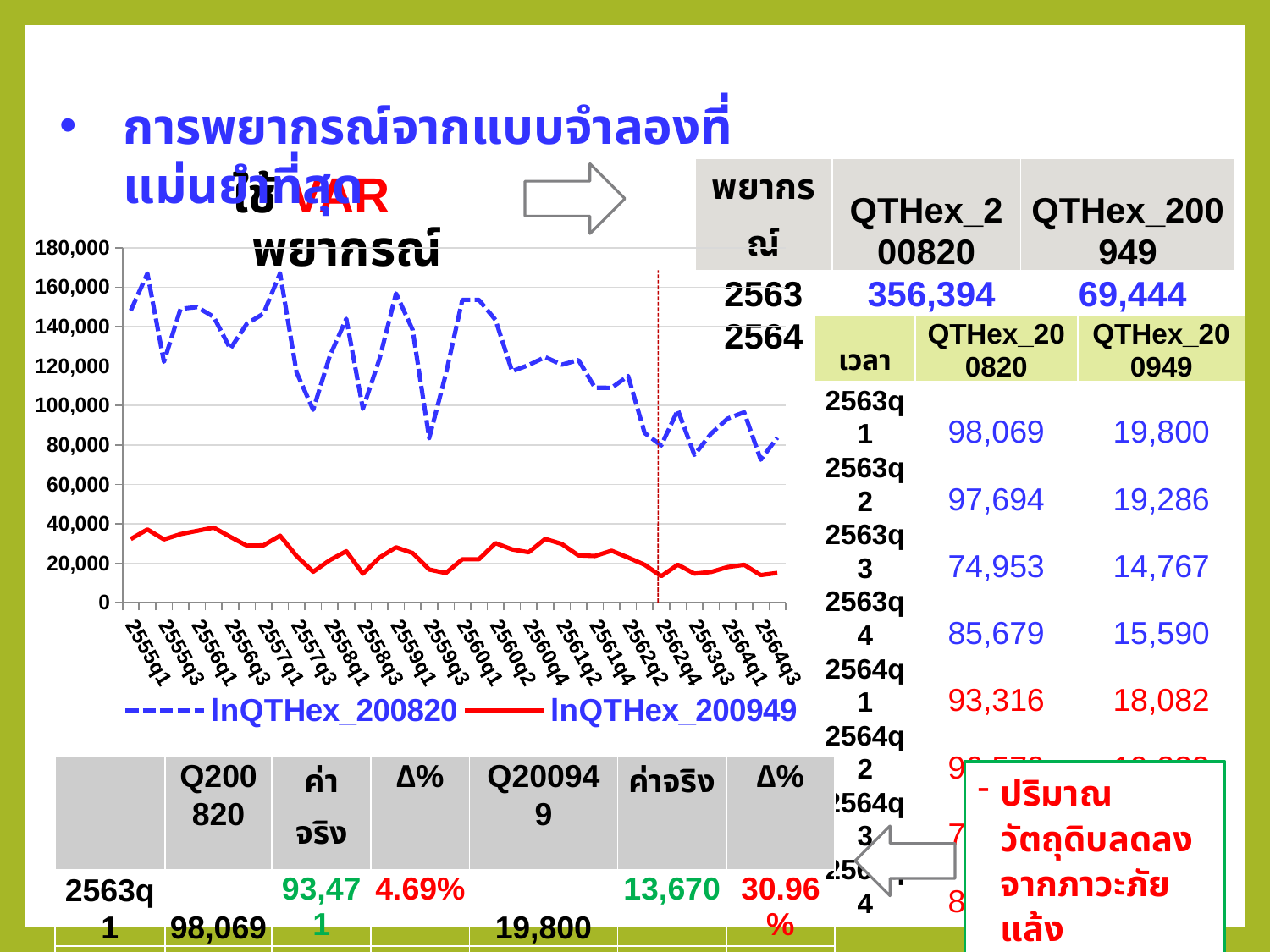

การพยากรณ์จากแบบจำลองที่แม่นยำที่สุด
| พยากรณ์ | QTHex\_200820 | QTHex\_200949 |
| --- | --- | --- |
| 2563 | 356,394 | 69,444 |
| 2564 | 346,055 | 66,454 |
ใช้ VAR พยากรณ์

### Chart

| Category | lnQTHex_200820 | lnQTHex_200949 |
|---|---|---|
| 2555q1 | 148114.0 | 32288.0 |
| 2555q2 | 166892.0 | 37159.0 |
| 2555q3 | 122138.0 | 32103.0 |
| 2555q4 | 148970.0 | 34775.0 |
| 2556q1 | 149897.0 | 36442.0 |
| 2556q2 | 144893.0 | 38090.0 |
| 2556q3 | 128723.0 | 33399.0 |
| 2556q4 | 141462.0 | 28922.0 |
| 2557q1 | 146553.0 | 29080.0 |
| 2557q2 | 166985.0 | 34010.0 |
| 2557q3 | 116821.0 | 23730.0 |
| 2557q4 | 97800.0 | 15707.0 |
| 2558q1 | 125047.0 | 21581.0 |
| 2558q2 | 143934.0 | 26144.0 |
| 2558q3 | 98336.0 | 14709.0 |
| 2558q4 | 123533.0 | 22895.0 |
| 2559q1 | 156769.0 | 28099.0 |
| 2559q2 | 138340.0 | 25193.0 |
| 2559q3 | 83475.0 | 16824.0 |
| 2559q4 | 115890.0 | 15054.0 |
| 2560q1 | 153512.72 | 22027.696 |
| 2560q1 | 153512.72 | 22027.696 |
| 2560q2 | 143382.72 | 30221.304 |
| 2560q3 | 117365.608 | 27041.010999999995 |
| 2560q4 | 120478.407 | 25570.708 |
| 2561q1 | 124525.29 | 32357.942 |
| 2561q2 | 120657.426 | 29771.911 |
| 2561q3 | 123035.251 | 24006.992 |
| 2561q4 | 109007.133 | 23710.111999999997 |
| 2562q1 | 108944.70999999999 | 26355.35 |
| 2562q2 | 114945.24199999998 | 22922.834999999995 |
| 2562q3 | 86044.504 | 19250.228 |
| 2562q4 | 79740.74499999998 | 13453.540999999997 |
| 2563q2 | 97693.75540795672 | 19285.90119671868 |
| 2563q3 | 74953.07949413307 | 14767.326199636529 |
| 2563q4 | 85678.52759143051 | 15590.040190263868 |
| 2564q1 | 93315.52390759892 | 18081.806934140684 |
| 2564q2 | 96570.37826920058 | 19232.739151218182 |
| 2564q3 | 72509.52851500048 | 14027.085526811878 |
| 2564q4 | 83659.82054981124 | 15112.530755131698 |
| เวลา | QTHex\_200820 | QTHex\_200949 |
| --- | --- | --- |
| 2563q1 | 98,069 | 19,800 |
| 2563q2 | 97,694 | 19,286 |
| 2563q3 | 74,953 | 14,767 |
| 2563q4 | 85,679 | 15,590 |
| 2564q1 | 93,316 | 18,082 |
| 2564q2 | 96,570 | 19,233 |
| 2564q3 | 72,510 | 14,027 |
| 2564q4 | 83,660 | 15,113 |
|  | Q200820 | ค่าจริง | ∆% | Q200949 | ค่าจริง | ∆% |
| --- | --- | --- | --- | --- | --- | --- |
| 2563q1 | 98,069 | 93,471 | 4.69% | 19,800 | 13,670 | 30.96% |
| 2563q2 | 97,694 | 74,696 | 23.54% | 19,286 | 9,095 | 52.84% |
ปริมาณวัตถุดิบลดลง จากภาวะภัยแล้ง
ภาวะ Covid-19